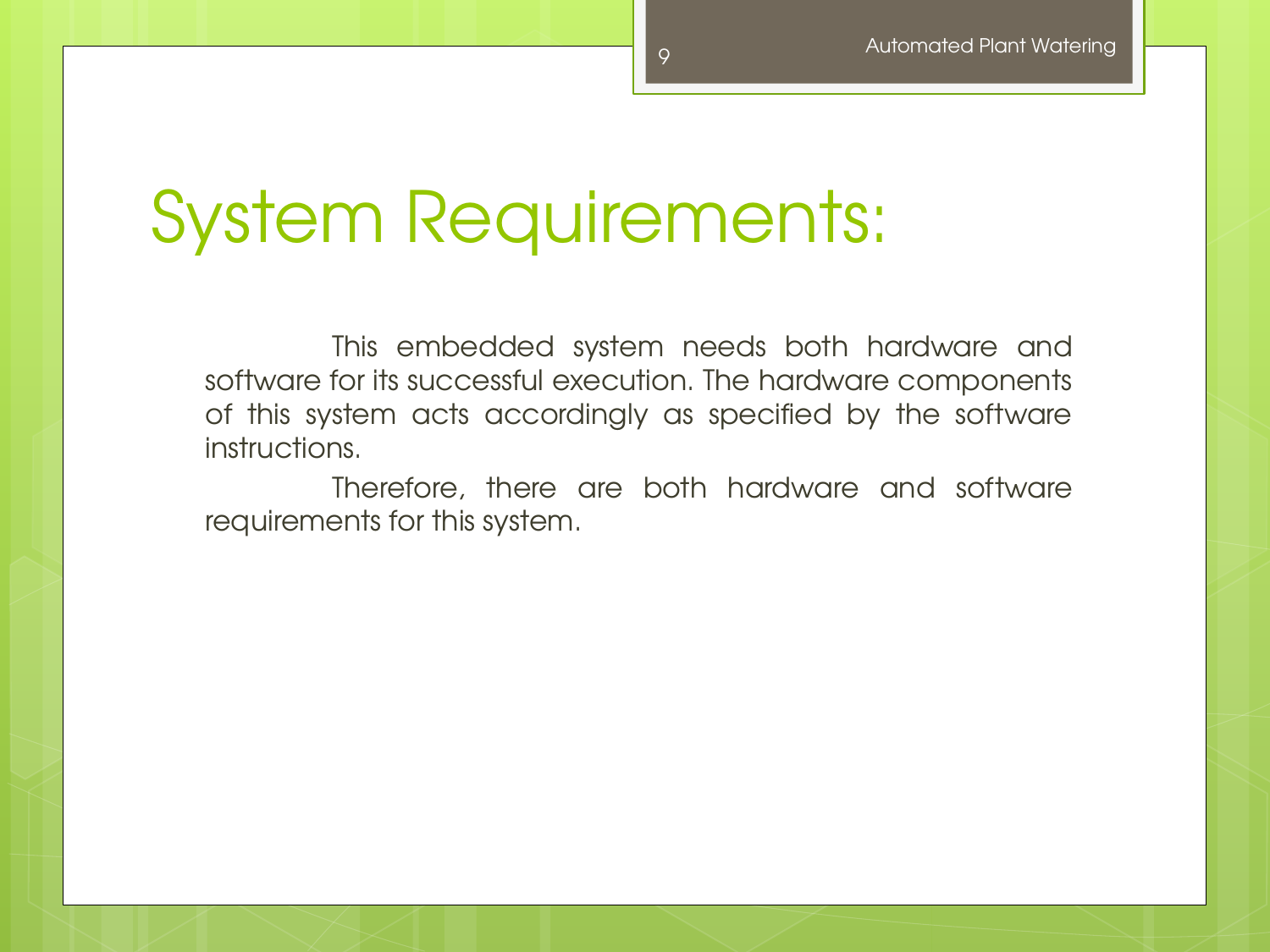

9
Automated Plant Watering

# System Requirements:
		This embedded system needs both hardware and software for its successful execution. The hardware components of this system acts accordingly as specified by the software instructions.
		Therefore, there are both hardware and software requirements for this system.